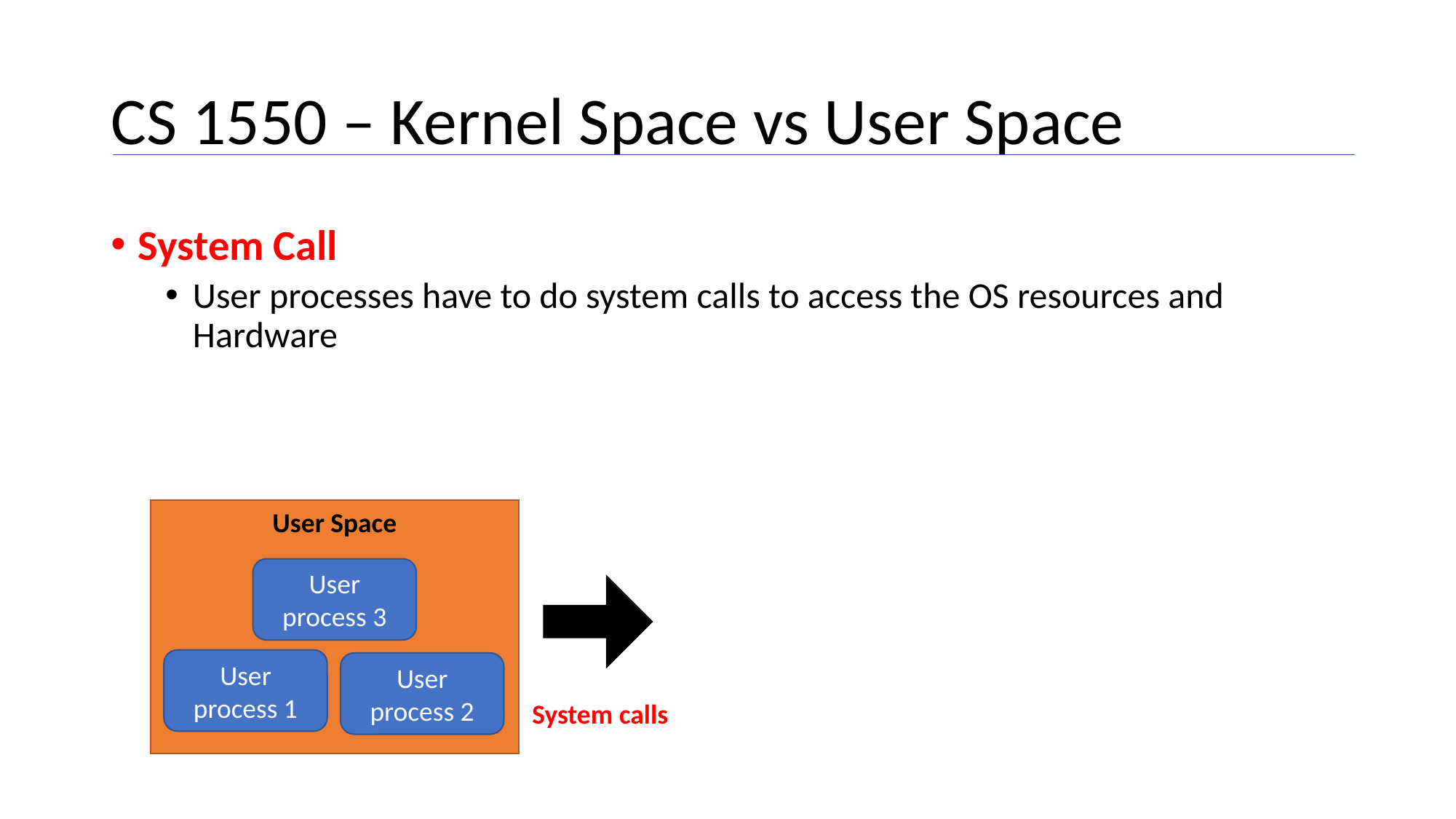

# CS 1550 – Kernel Space vs User Space
System Call
User processes have to do system calls to access the OS resources and Hardware
User Space
User process 3

User process 1
User process 2
System calls